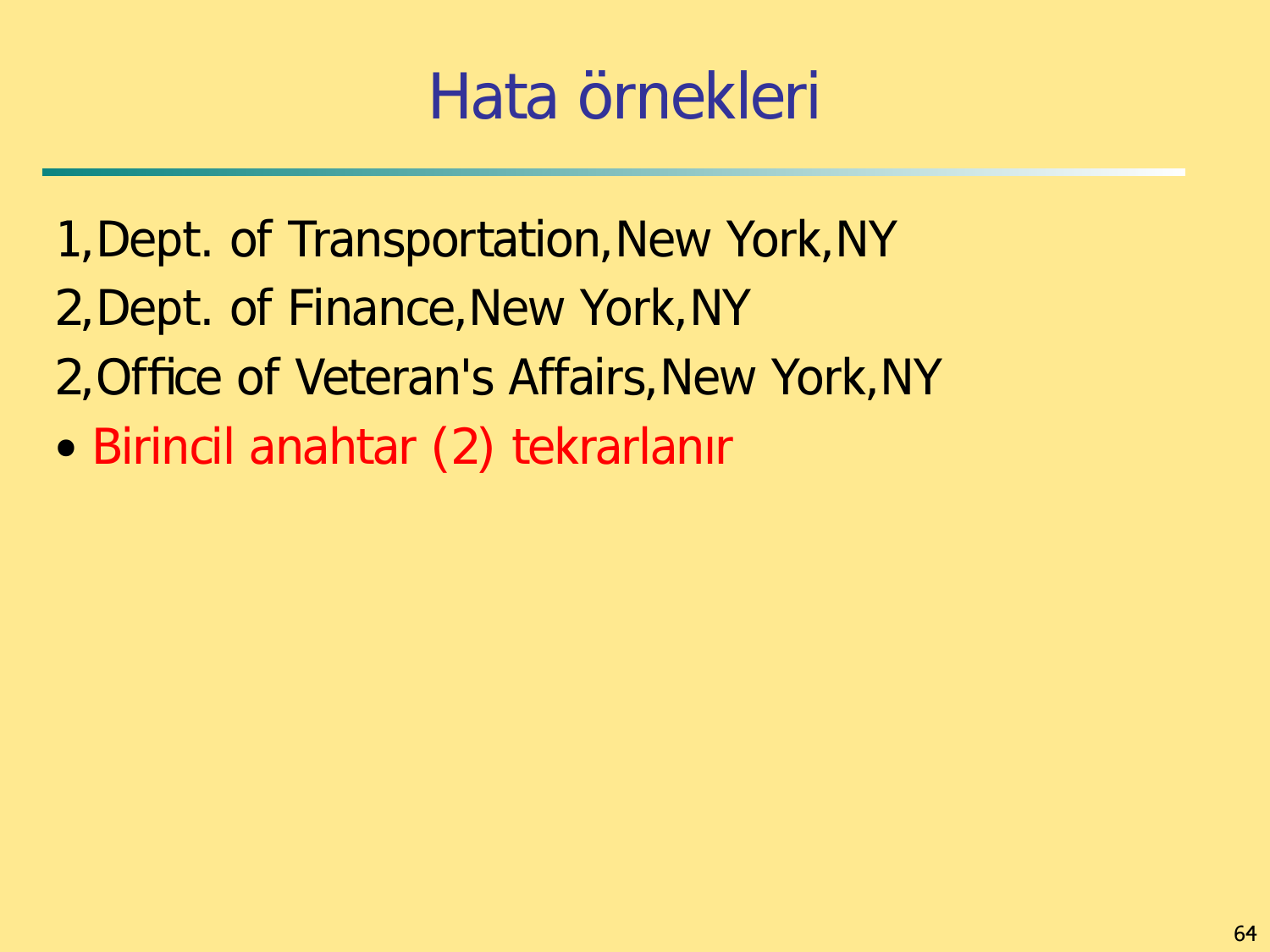

# Hata örnekleri
1,Dept. of Transportation,New York,NY
2,Dept. of Finance,New York,NY
2,Office of Veteran's Affairs,New York,NY
• Birincil anahtar (2) tekrarlanır
64